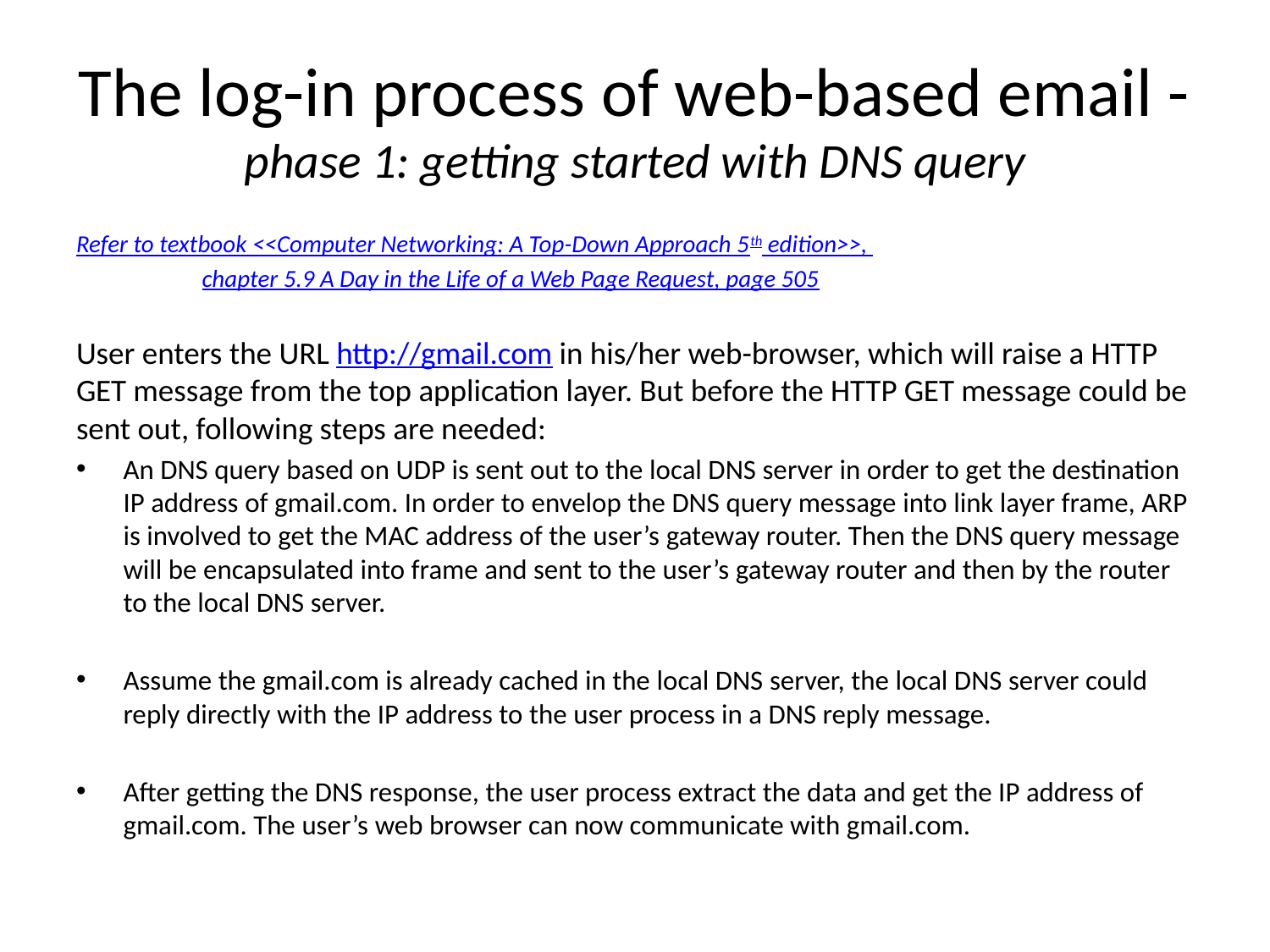

# The log-in process of web-based email - phase 1: getting started with DNS query
Refer to textbook <<Computer Networking: A Top-Down Approach 5th edition>>,
	chapter 5.9 A Day in the Life of a Web Page Request, page 505

User enters the URL http://gmail.com in his/her web-browser, which will raise a HTTP GET message from the top application layer. But before the HTTP GET message could be sent out, following steps are needed:
An DNS query based on UDP is sent out to the local DNS server in order to get the destination IP address of gmail.com. In order to envelop the DNS query message into link layer frame, ARP is involved to get the MAC address of the user’s gateway router. Then the DNS query message will be encapsulated into frame and sent to the user’s gateway router and then by the router to the local DNS server.

Assume the gmail.com is already cached in the local DNS server, the local DNS server could reply directly with the IP address to the user process in a DNS reply message.

After getting the DNS response, the user process extract the data and get the IP address of gmail.com. The user’s web browser can now communicate with gmail.com.